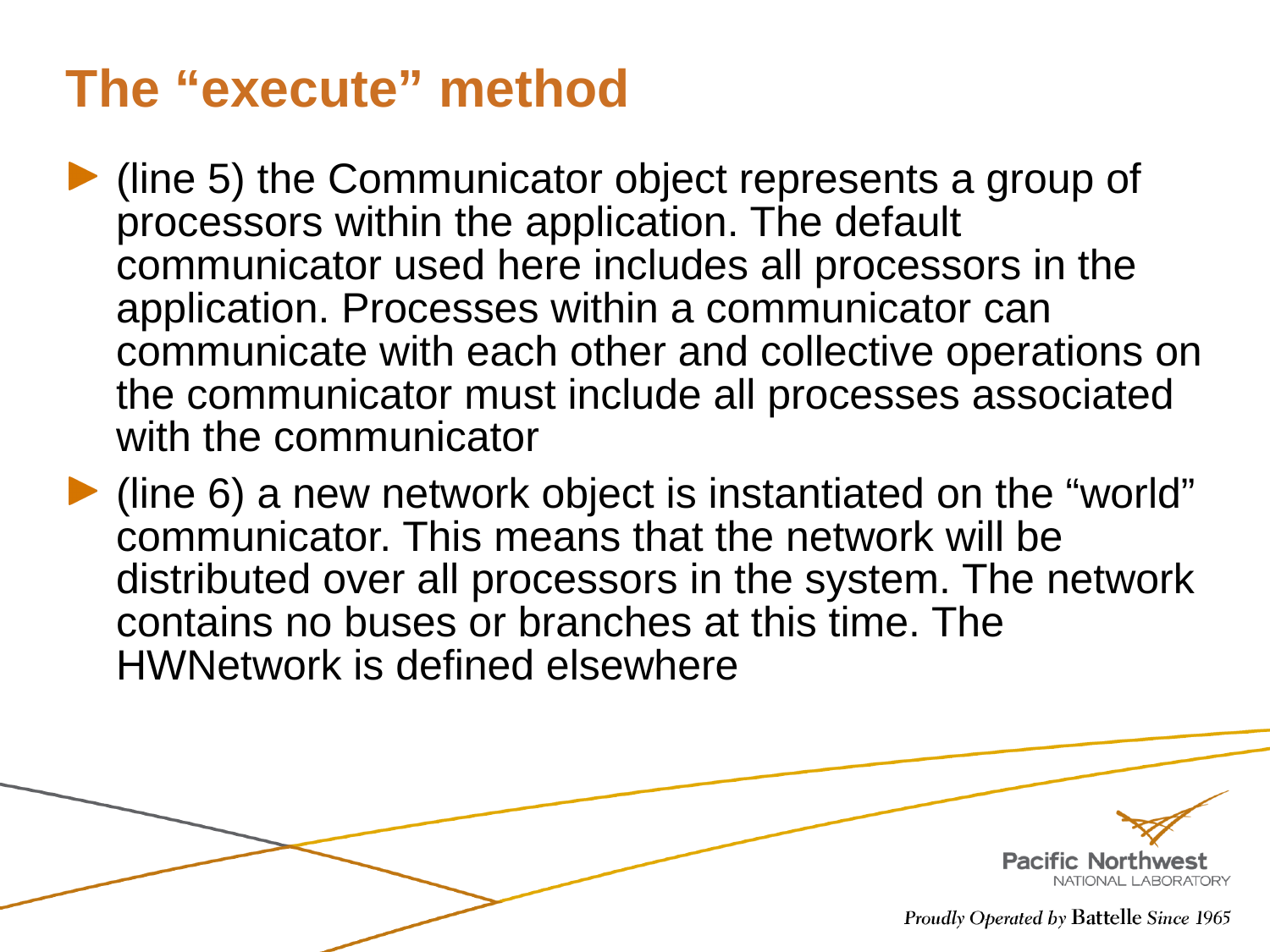

# The “execute” method
(line 5) the Communicator object represents a group of processors within the application. The default communicator used here includes all processors in the application. Processes within a communicator can communicate with each other and collective operations on the communicator must include all processes associated with the communicator
(line 6) a new network object is instantiated on the “world” communicator. This means that the network will be distributed over all processors in the system. The network contains no buses or branches at this time. The HWNetwork is defined elsewhere